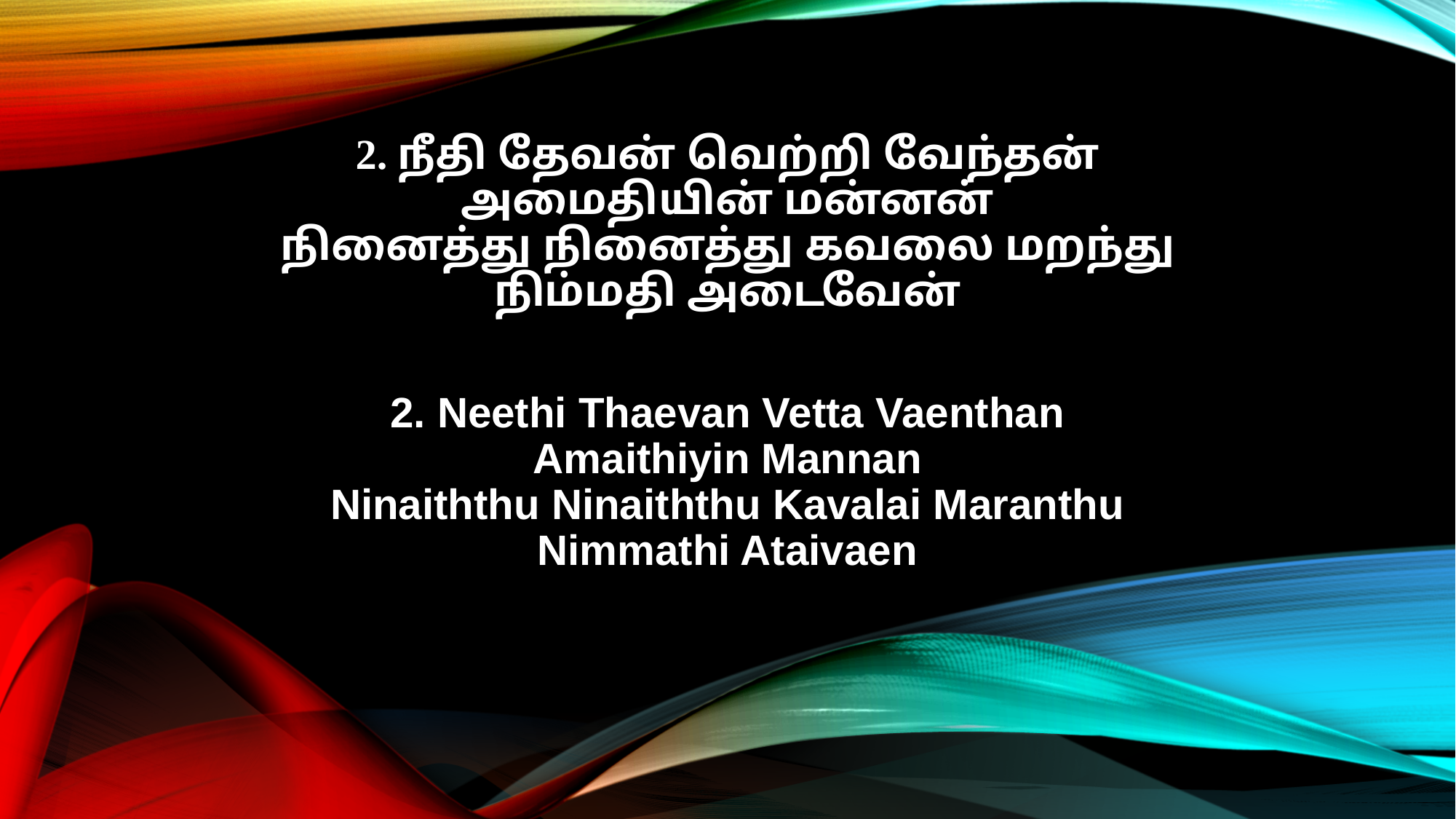

2. நீதி தேவன் வெற்றி வேந்தன்
அமைதியின் மன்னன்
நினைத்து நினைத்து கவலை மறந்து
நிம்மதி அடைவேன்

2. Neethi Thaevan Vetta Vaenthan
Amaithiyin Mannan
Ninaiththu Ninaiththu Kavalai Maranthu
Nimmathi Ataivaen